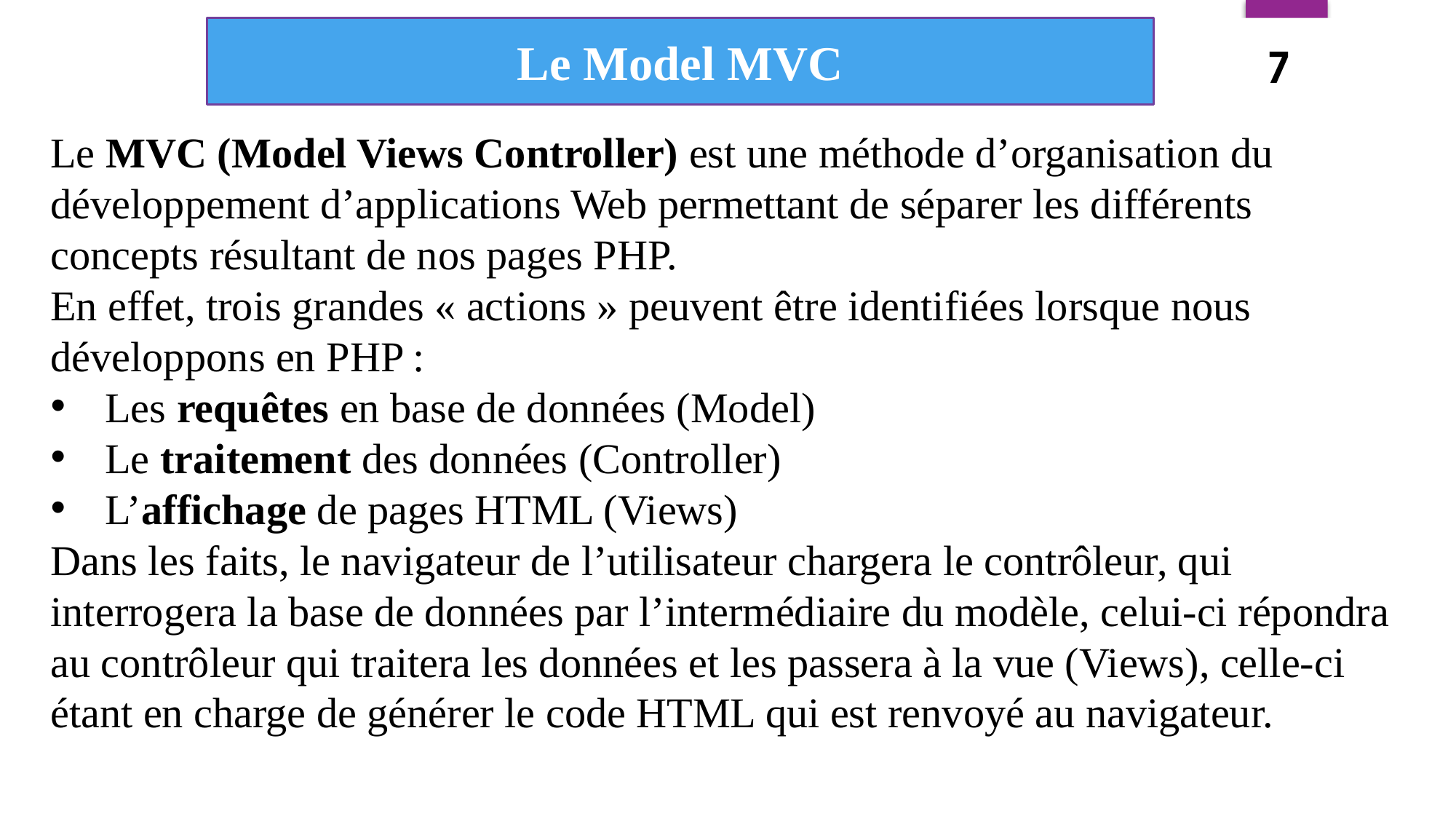

Le MVC (Model Views Controller) est une méthode d’organisation du développement d’applications Web permettant de séparer les différents concepts résultant de nos pages PHP.
En effet, trois grandes « actions » peuvent être identifiées lorsque nous développons en PHP :
Les requêtes en base de données (Model)
Le traitement des données (Controller)
L’affichage de pages HTML (Views)
Dans les faits, le navigateur de l’utilisateur chargera le contrôleur, qui interrogera la base de données par l’intermédiaire du modèle, celui-ci répondra au contrôleur qui traitera les données et les passera à la vue (Views), celle-ci étant en charge de générer le code HTML qui est renvoyé au navigateur.

Le Model MVC
7
7